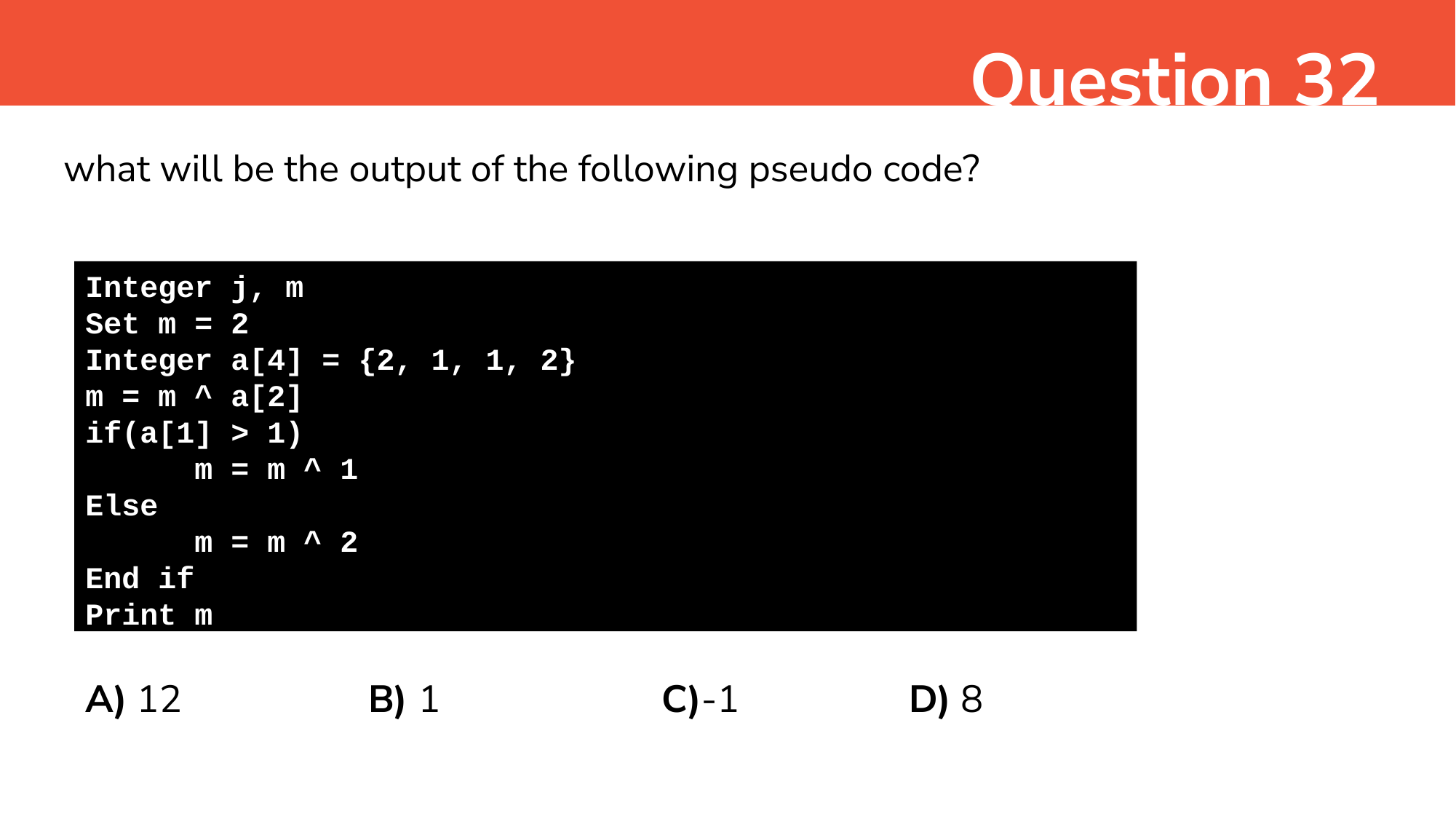

Question 32
what will be the output of the following pseudo code?
Integer j, m
Set m = 2
Integer a[4] = {2, 1, 1, 2}
m = m ^ a[2]
if(a[1] > 1)
	m = m ^ 1
Else
	m = m ^ 2
End if
Print m
A) 12
B) 1
C)-1
D) 8